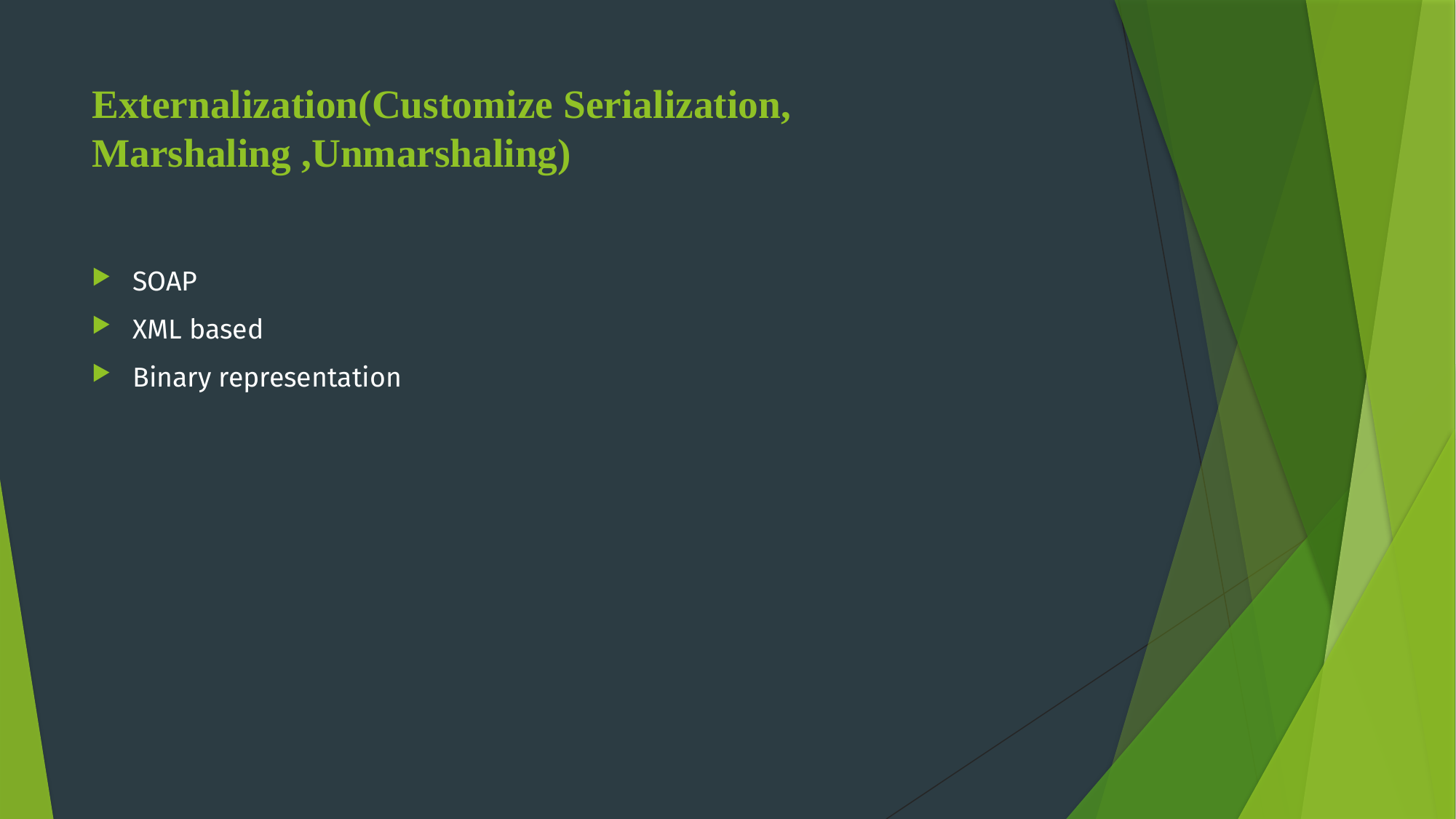

# Externalization(Customize Serialization, Marshaling ,Unmarshaling)
SOAP
XML based
Binary representation